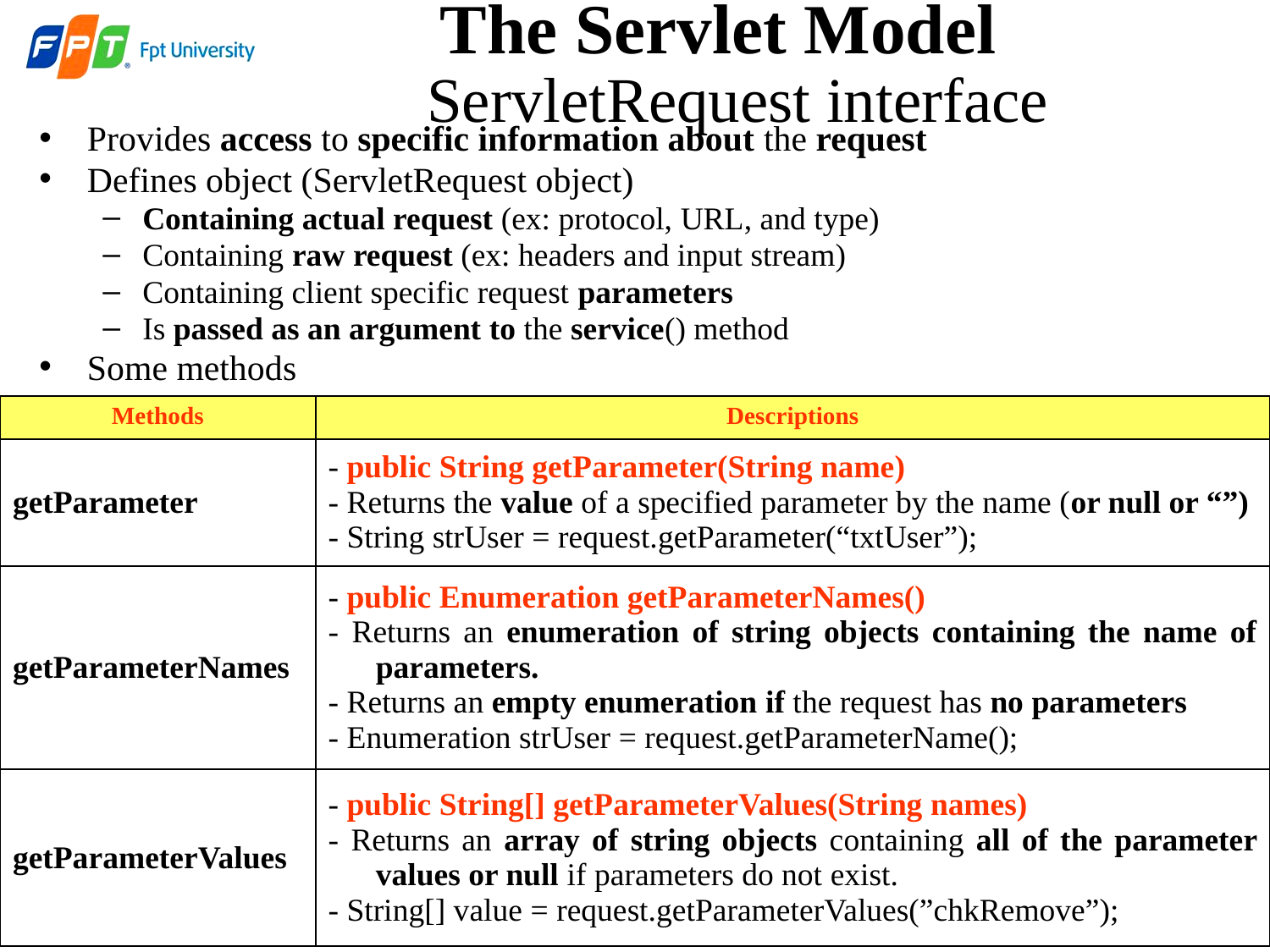

The Servlet Model
 ServletRequest interface
Provides access to specific information about the request
Defines object (ServletRequest object)
Containing actual request (ex: protocol, URL, and type)
Containing raw request (ex: headers and input stream)
Containing client specific request parameters
Is passed as an argument to the service() method
Some methods
| Methods | Descriptions |
| --- | --- |
| getParameter | - public String getParameter(String name) - Returns the value of a specified parameter by the name (or null or “”) - String strUser = request.getParameter(“txtUser”); |
| getParameterNames | - public Enumeration getParameterNames() - Returns an enumeration of string objects containing the name of parameters. - Returns an empty enumeration if the request has no parameters - Enumeration strUser = request.getParameterName(); |
| getParameterValues | - public String[] getParameterValues(String names) - Returns an array of string objects containing all of the parameter values or null if parameters do not exist. - String[] value = request.getParameterValues(”chkRemove”); |